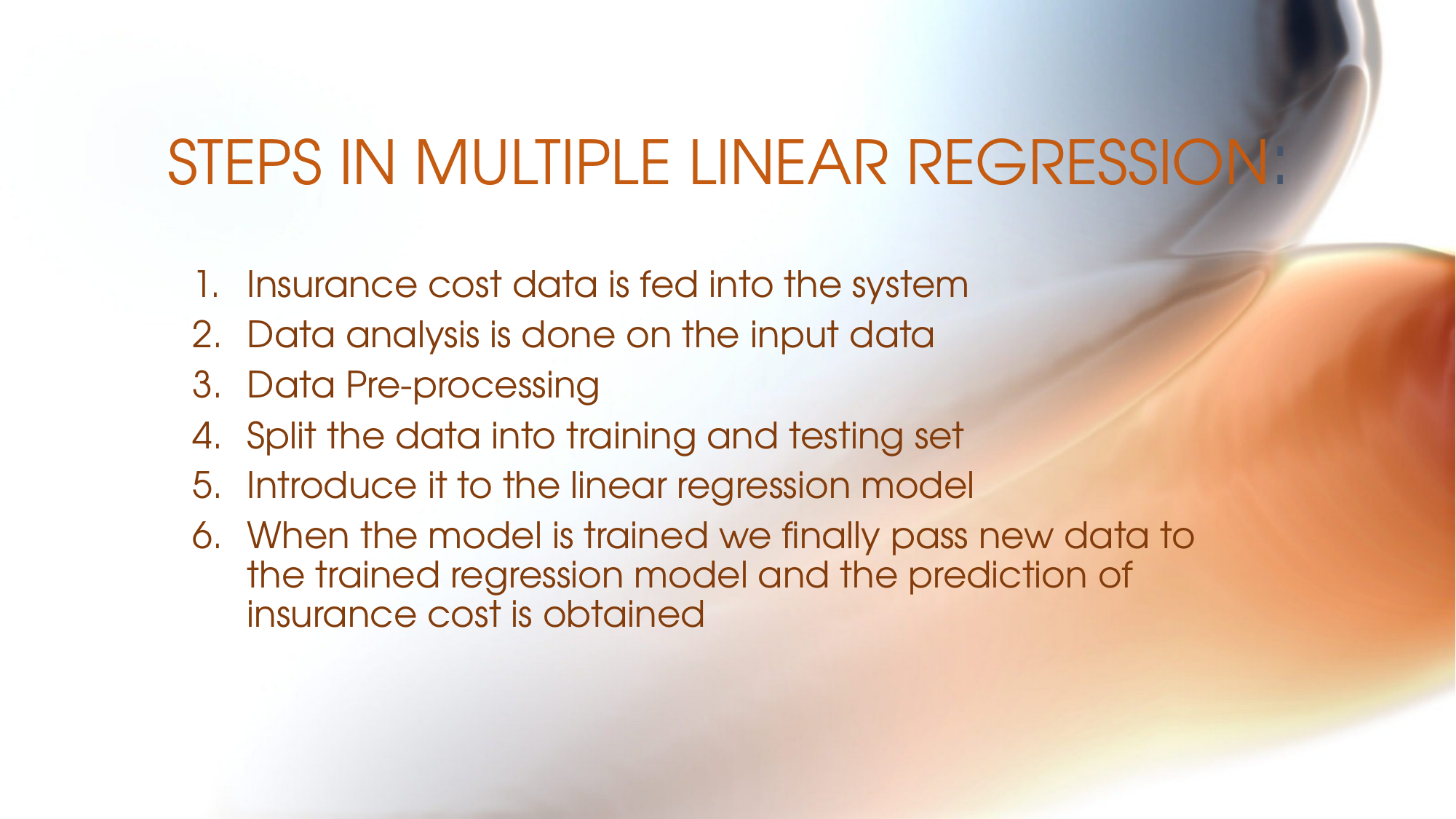

# STEPS IN MULTIPLE LINEAR REGRESSION:
Insurance cost data is fed into the system
Data analysis is done on the input data
Data Pre-processing
Split the data into training and testing set
Introduce it to the linear regression model
When the model is trained we finally pass new data to the trained regression model and the prediction of insurance cost is obtained